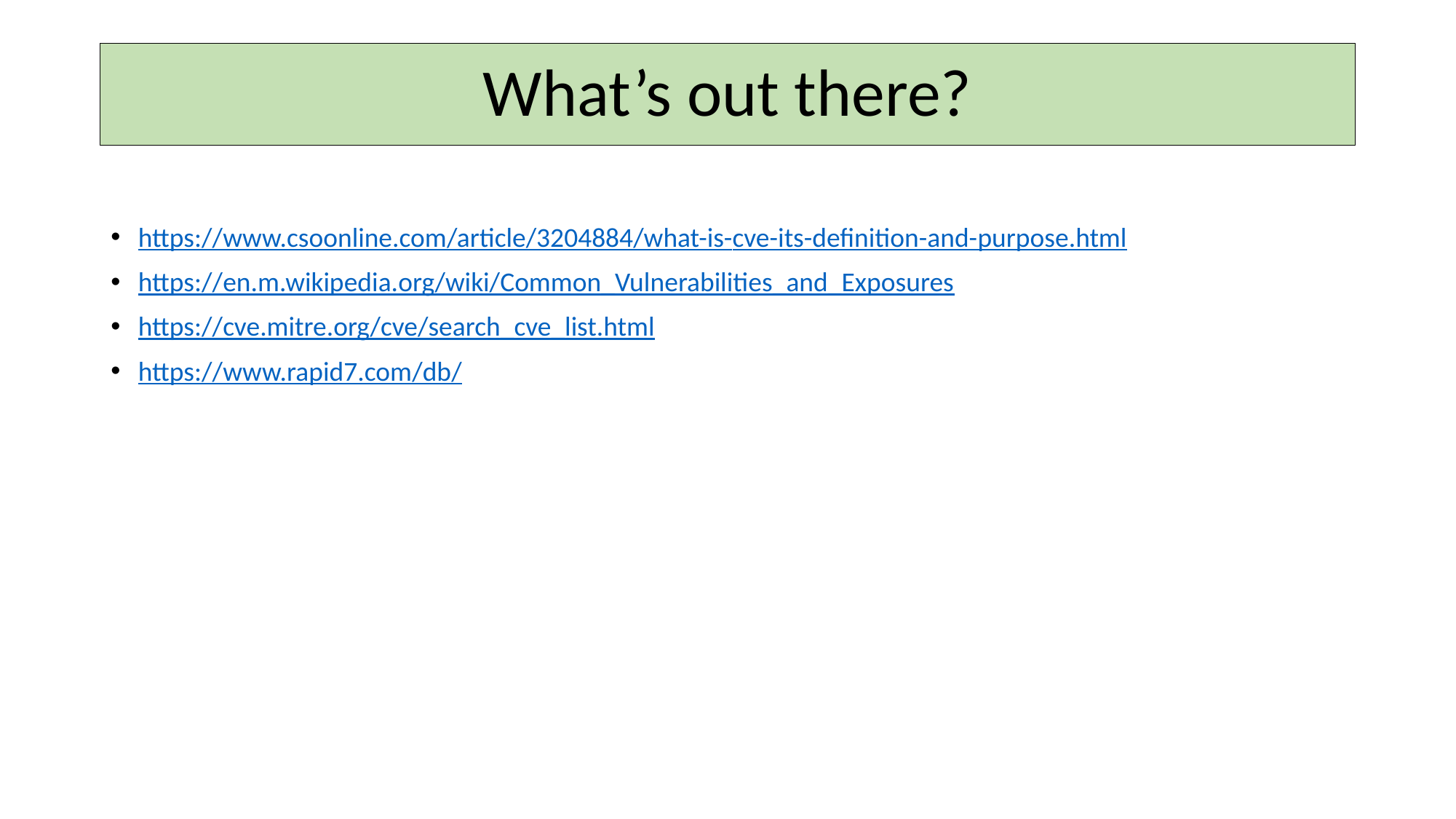

# What’s out there?
https://www.csoonline.com/article/3204884/what-is-cve-its-definition-and-purpose.html
https://en.m.wikipedia.org/wiki/Common_Vulnerabilities_and_Exposures
https://cve.mitre.org/cve/search_cve_list.html
https://www.rapid7.com/db/